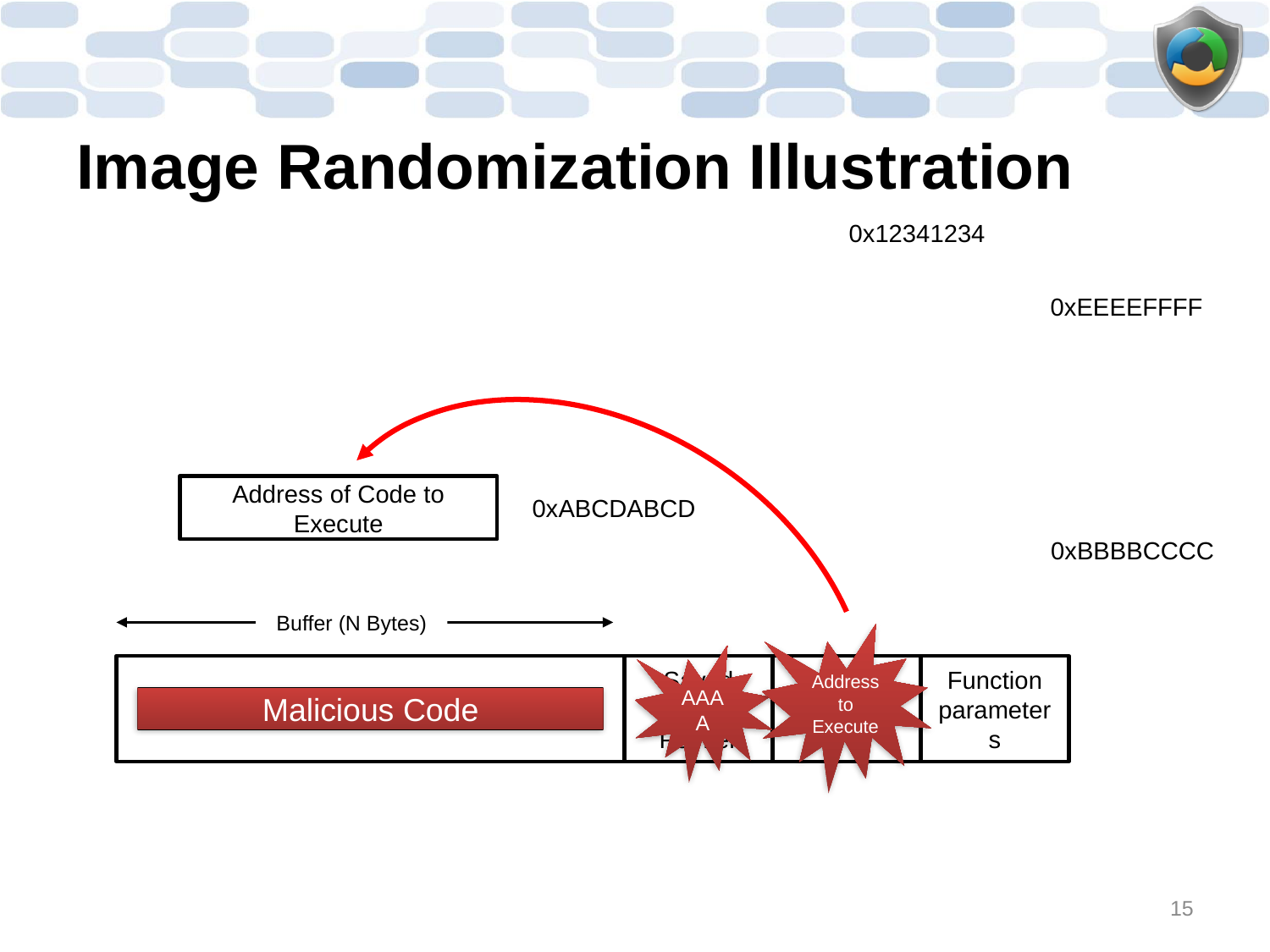

# Image Randomization Illustration
0x12341234
0xEEEEFFFF

Address of Code to Execute
0xABCDABCD
0xBBBBCCCC
Buffer (N Bytes)
Address to Execute
AAAA

Saved Frame Pointer
Return Address
Function parameters
Malicious Code
15